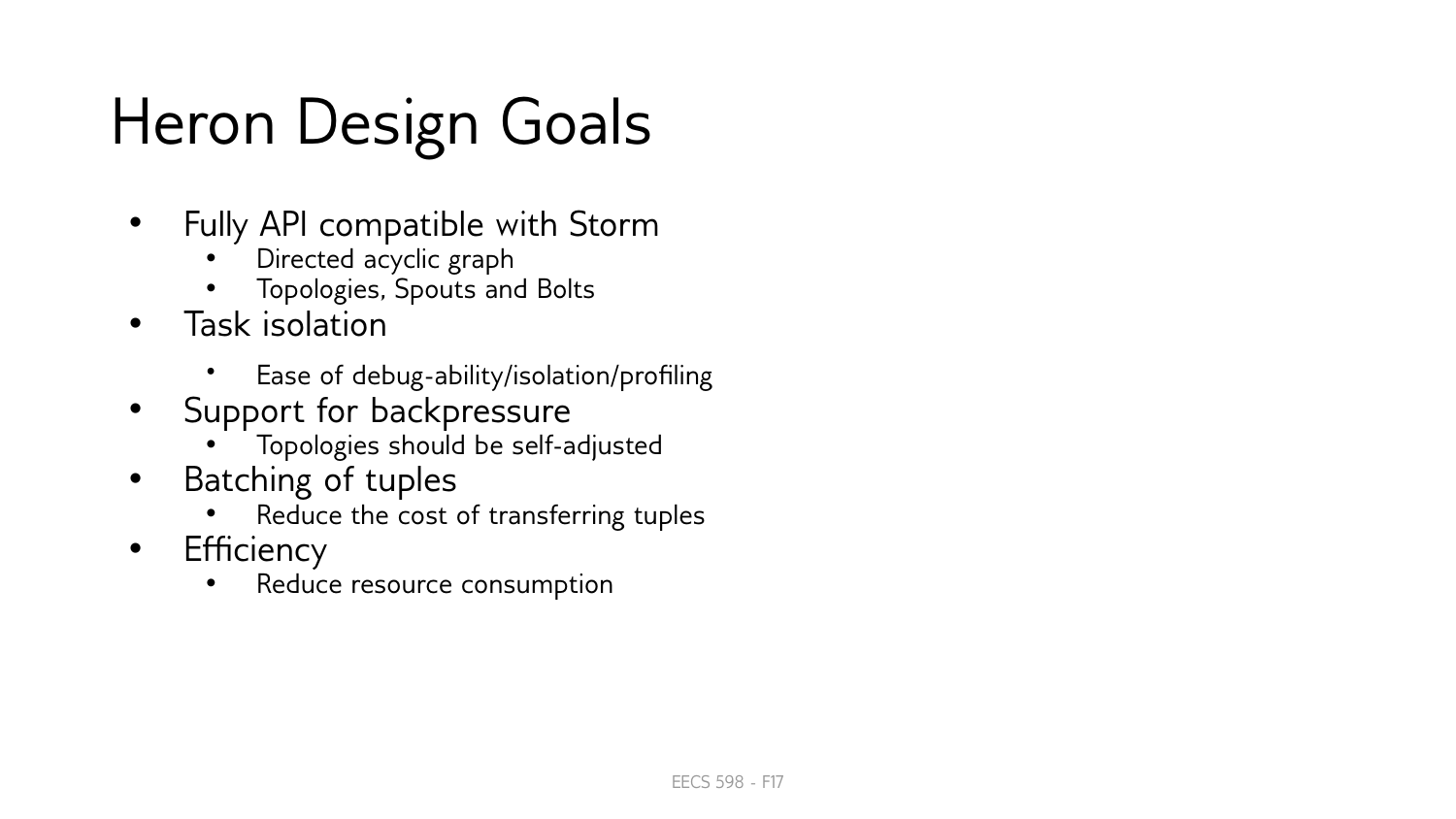

# Heron Design Goals
Fully API compatible with Storm
Directed acyclic graph
Topologies, Spouts and Bolts
Task isolation
Ease of debug-ability/isolation/profiling
Support for backpressure
Topologies should be self-adjusted
Batching of tuples
Reduce the cost of transferring tuples
Efficiency
Reduce resource consumption
48